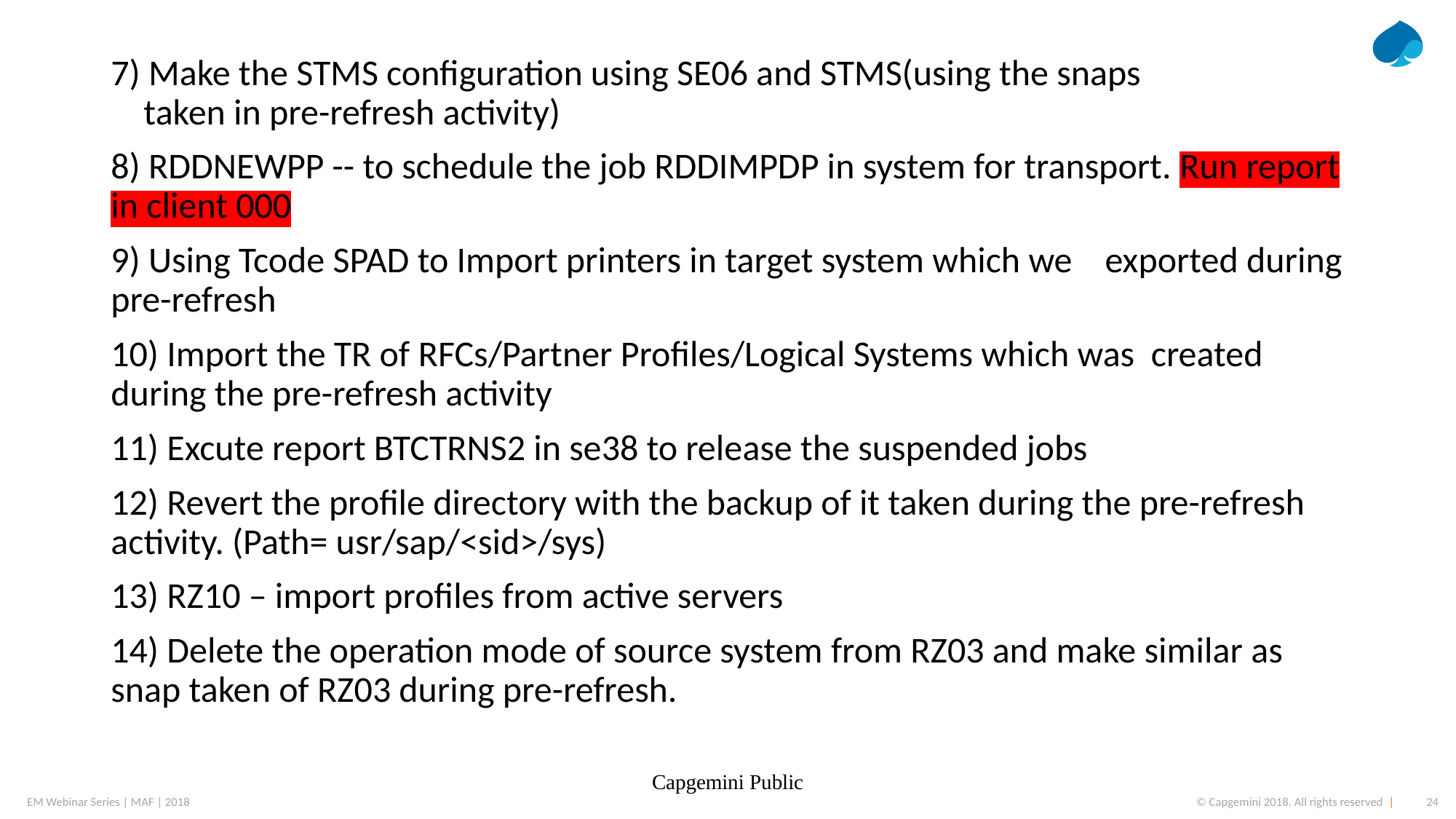

7) Make the STMS configuration using SE06 and STMS(using the snaps                             taken in pre-refresh activity)
8) RDDNEWPP -- to schedule the job RDDIMPDP in system for transport. Run report in client 000
9) Using Tcode SPAD to Import printers in target system which we    exported during pre-refresh
10) Import the TR of RFCs/Partner Profiles/Logical Systems which was  created during the pre-refresh activity
11) Excute report BTCTRNS2 in se38 to release the suspended jobs
12) Revert the profile directory with the backup of it taken during the pre-refresh activity. (Path= usr/sap/<sid>/sys)
13) RZ10 – import profiles from active servers
14) Delete the operation mode of source system from RZ03 and make similar as snap taken of RZ03 during pre-refresh.
Capgemini Public